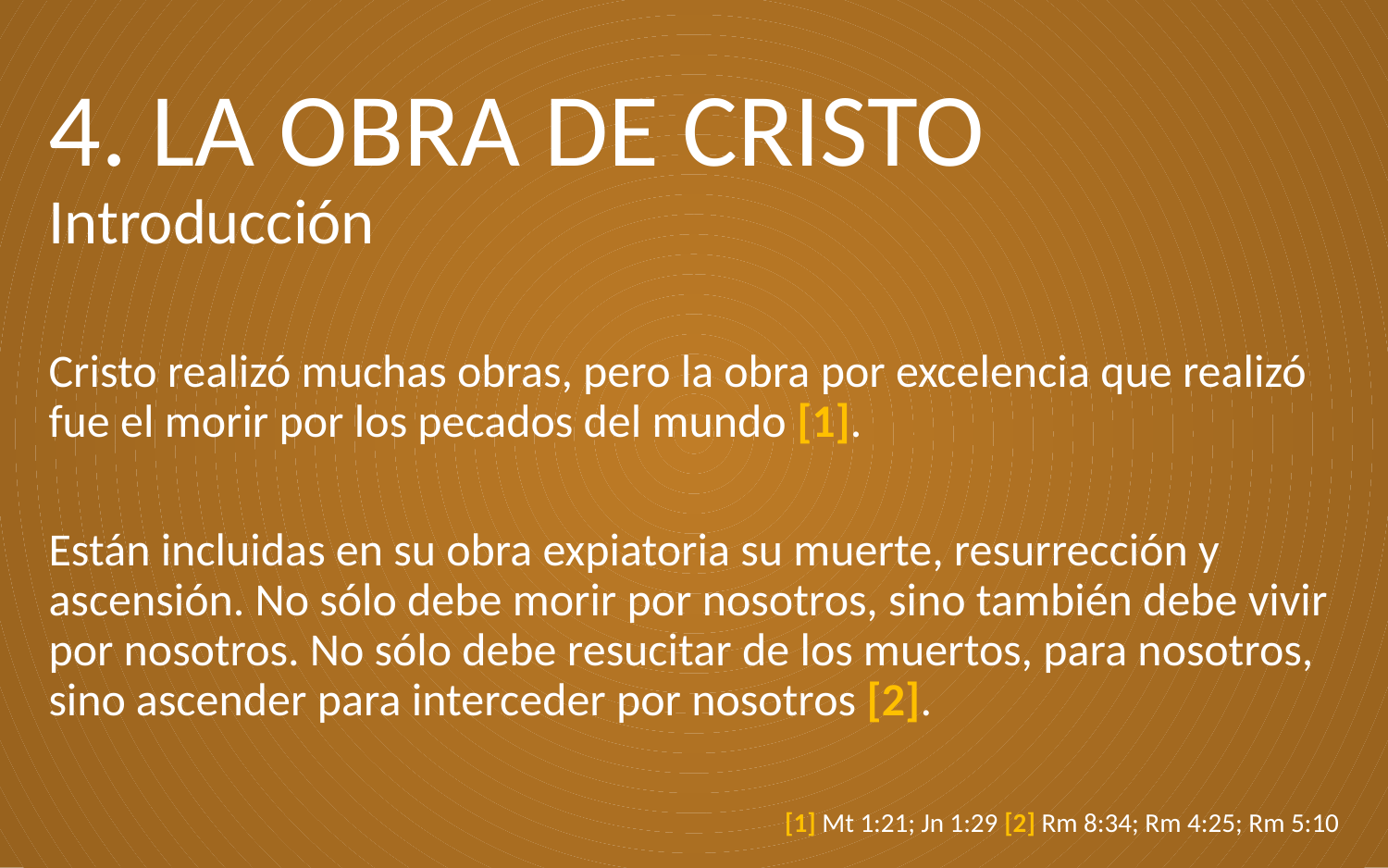

# 4. LA OBRA DE CRISTO Introducción
Cristo realizó muchas obras, pero la obra por excelencia que realizó fue el morir por los pecados del mundo [1].

Están incluidas en su obra expiatoria su muerte, resurrección y ascensión. No sólo debe morir por nosotros, sino también debe vivir por nosotros. No sólo debe resucitar de los muertos, para nosotros, sino ascender para interceder por nosotros [2].
[1] Mt 1:21; Jn 1:29 [2] Rm 8:34; Rm 4:25; Rm 5:10